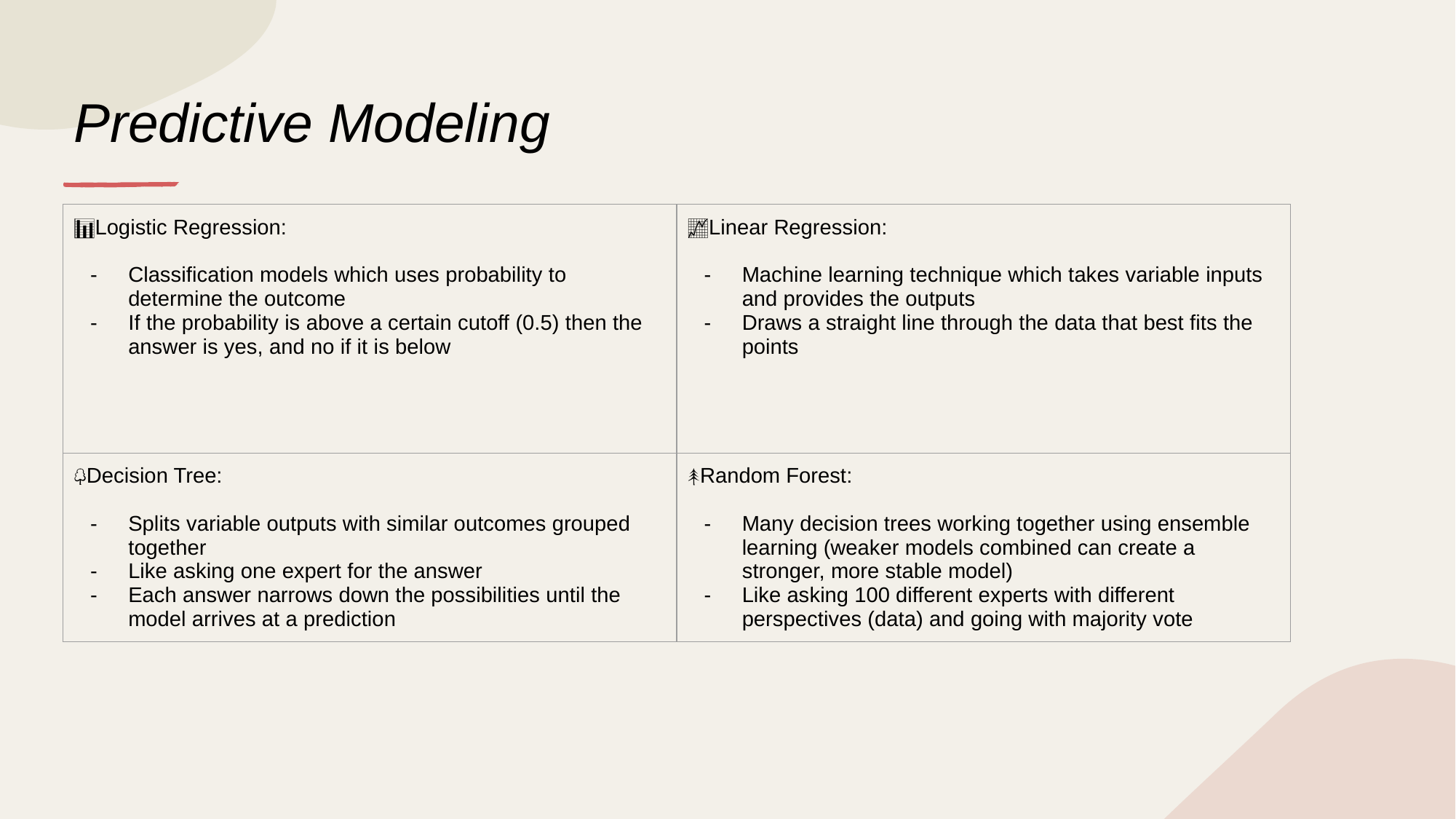

# Predictive Modeling
| 📊Logistic Regression: Classification models which uses probability to determine the outcome If the probability is above a certain cutoff (0.5) then the answer is yes, and no if it is below | 📈Linear Regression: Machine learning technique which takes variable inputs and provides the outputs Draws a straight line through the data that best fits the points |
| --- | --- |
| 🌳Decision Tree: Splits variable outputs with similar outcomes grouped together Like asking one expert for the answer Each answer narrows down the possibilities until the model arrives at a prediction | 🌲Random Forest: Many decision trees working together using ensemble learning (weaker models combined can create a stronger, more stable model) Like asking 100 different experts with different perspectives (data) and going with majority vote |